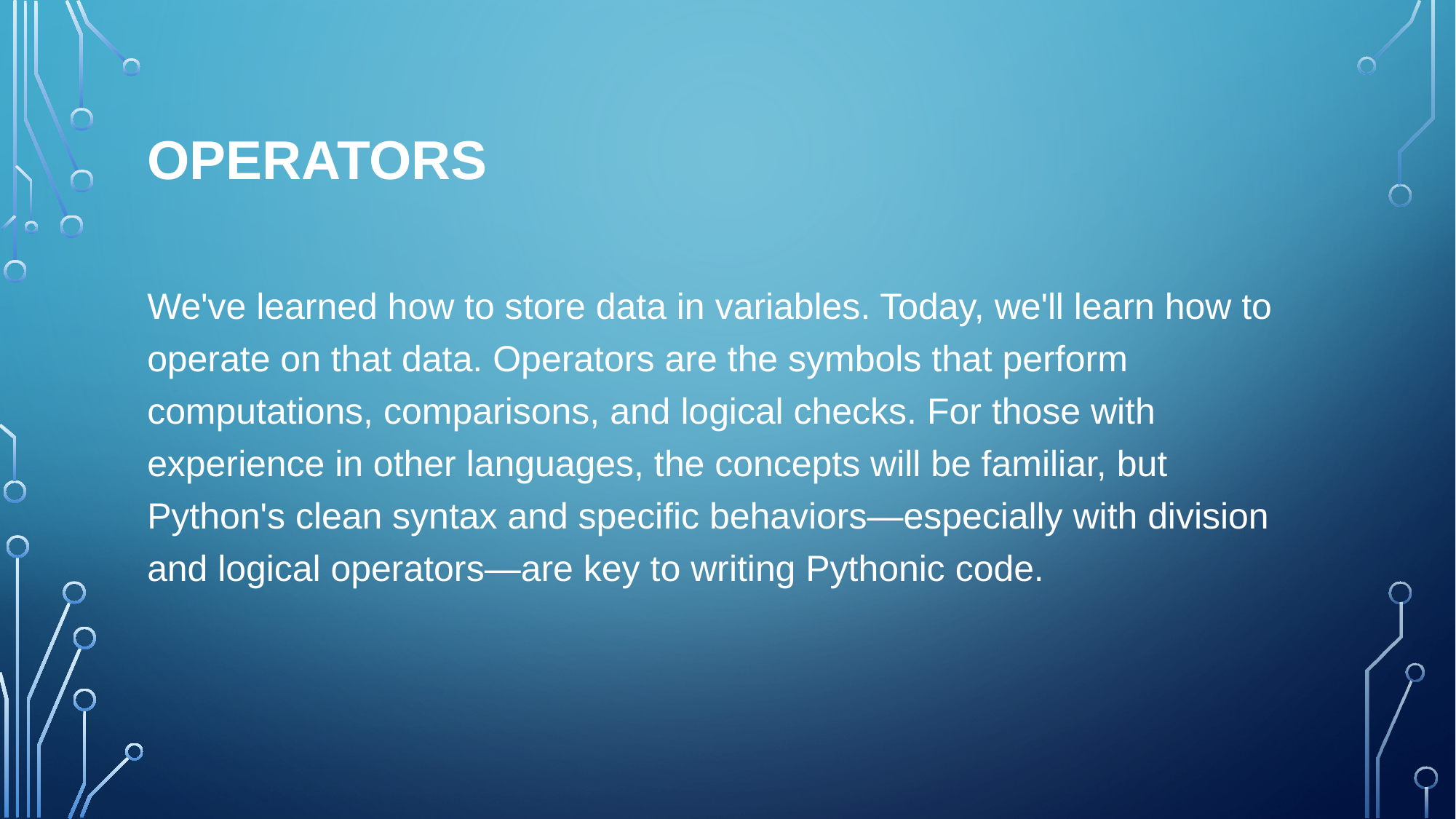

# Operators
We've learned how to store data in variables. Today, we'll learn how to operate on that data. Operators are the symbols that perform computations, comparisons, and logical checks. For those with experience in other languages, the concepts will be familiar, but Python's clean syntax and specific behaviors—especially with division and logical operators—are key to writing Pythonic code.